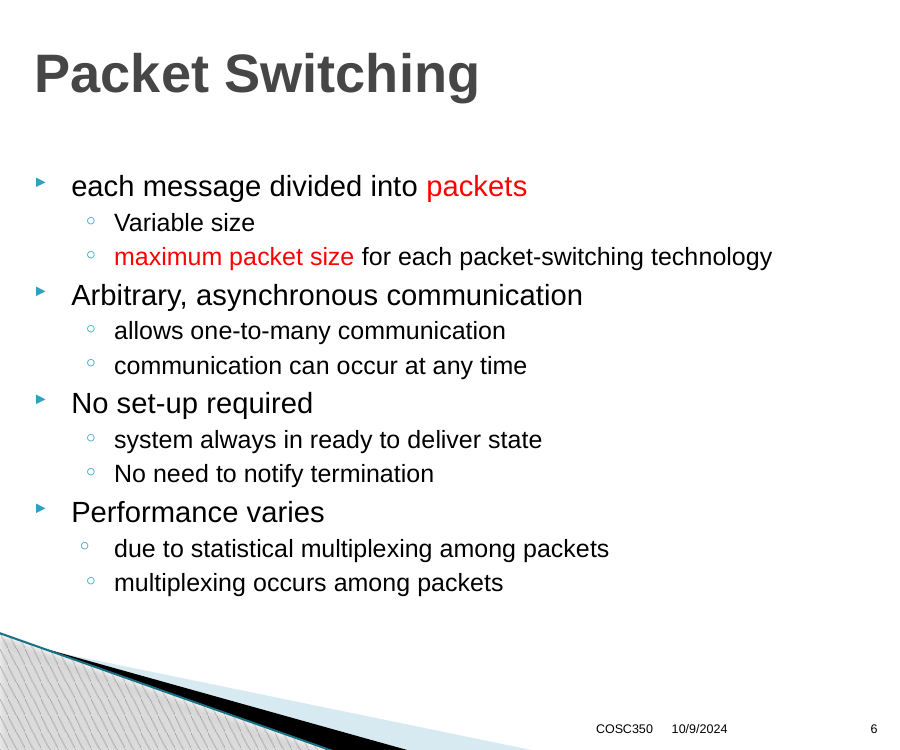

# Packet Switching
each message divided into packets
Variable size
maximum packet size for each packet-switching technology
Arbitrary, asynchronous communication
allows one-to-many communication
communication can occur at any time
No set-up required
system always in ready to deliver state
No need to notify termination
Performance varies
due to statistical multiplexing among packets
multiplexing occurs among packets
COSC350
10/9/2024
6